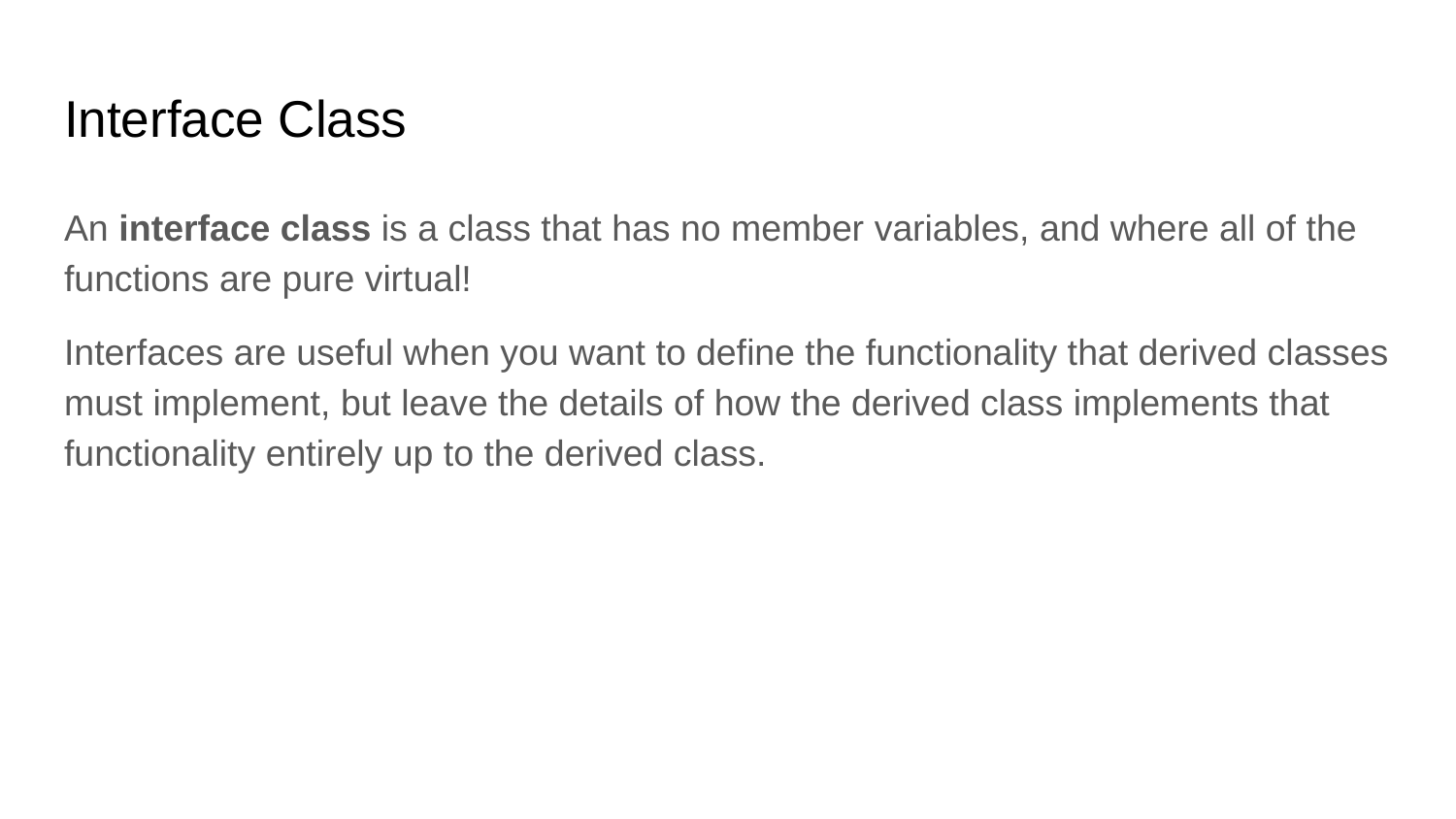

# Interface Class
An interface class is a class that has no member variables, and where all of the functions are pure virtual!
Interfaces are useful when you want to define the functionality that derived classes must implement, but leave the details of how the derived class implements that functionality entirely up to the derived class.